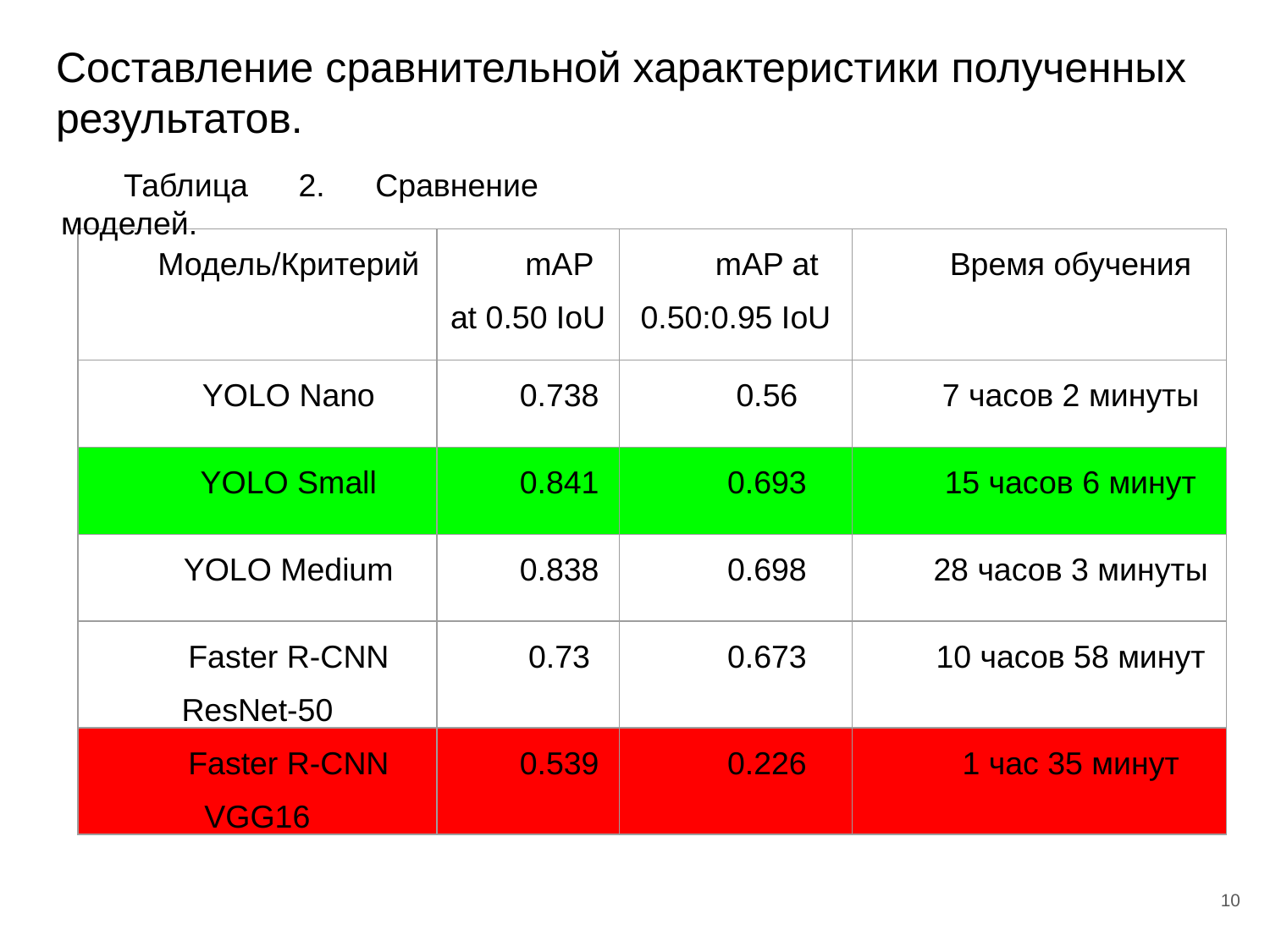

# Составление сравнительной характеристики полученных результатов.
Таблица 2. Сравнение моделей.
| Модель/Критерий | mAP at 0.50 IoU | mAP at 0.50:0.95 IoU | Время обучения |
| --- | --- | --- | --- |
| YOLO Nano | 0.738 | 0.56 | 7 часов 2 минуты |
| YOLO Small | 0.841 | 0.693 | 15 часов 6 минут |
| YOLO Medium | 0.838 | 0.698 | 28 часов 3 минуты |
| Faster R-CNN ResNet-50 | 0.73 | 0.673 | 10 часов 58 минут |
| Faster R-CNN VGG16 | 0.539 | 0.226 | 1 час 35 минут |
10